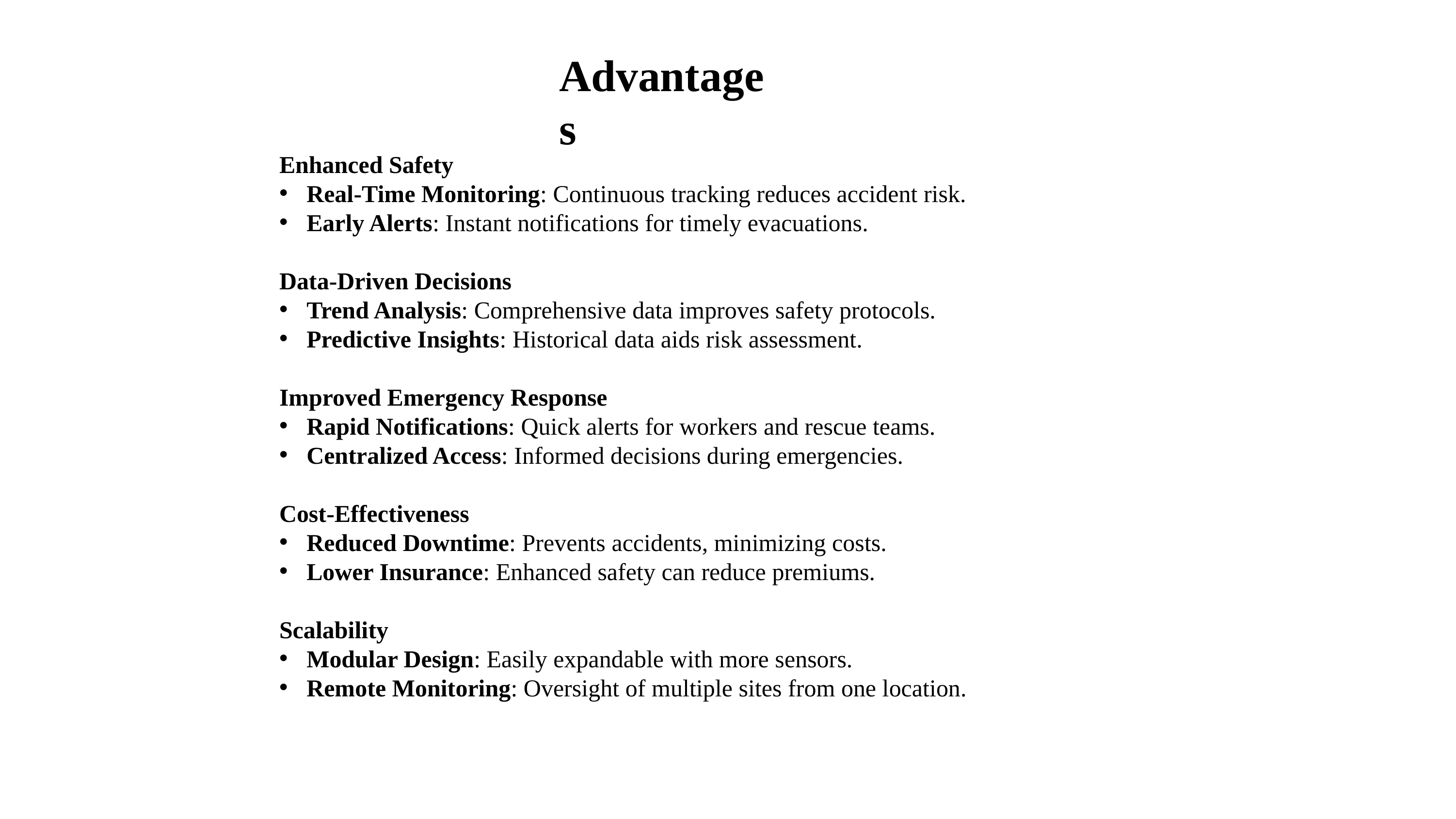

# Advantages
Enhanced Safety
Real-Time Monitoring: Continuous tracking reduces accident risk.
Early Alerts: Instant notifications for timely evacuations.

Data-Driven Decisions
Trend Analysis: Comprehensive data improves safety protocols.
Predictive Insights: Historical data aids risk assessment.

Improved Emergency Response
Rapid Notifications: Quick alerts for workers and rescue teams.
Centralized Access: Informed decisions during emergencies.

Cost-Effectiveness
Reduced Downtime: Prevents accidents, minimizing costs.
Lower Insurance: Enhanced safety can reduce premiums.

Scalability
Modular Design: Easily expandable with more sensors.
Remote Monitoring: Oversight of multiple sites from one location.